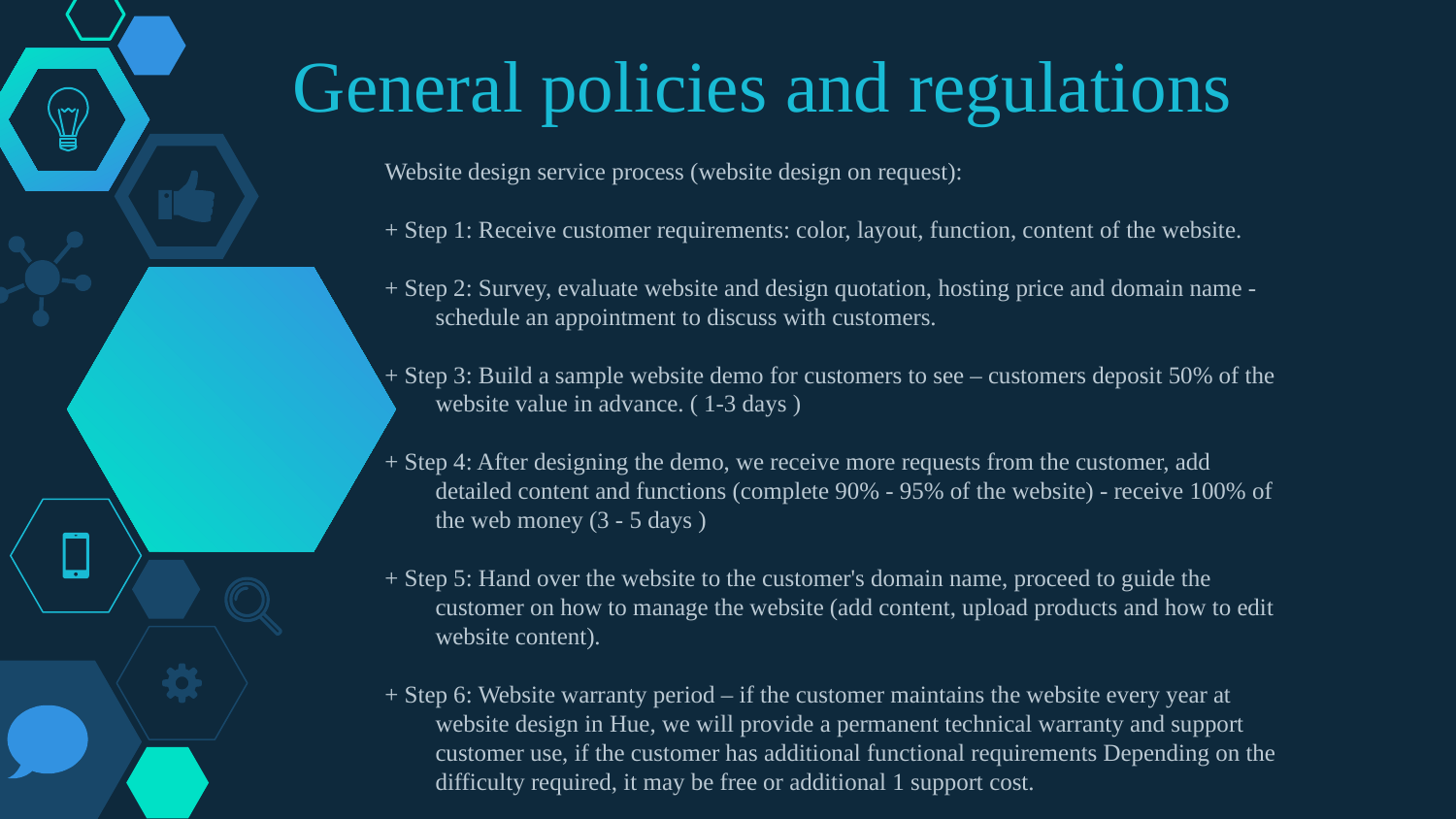

# General policies and regulations
Website design service process (website design on request):

+ Step 1: Receive customer requirements: color, layout, function, content of the website.

+ Step 2: Survey, evaluate website and design quotation, hosting price and domain name - schedule an appointment to discuss with customers.

+ Step 3: Build a sample website demo for customers to see – customers deposit 50% of the website value in advance. ( 1-3 days )

+ Step 4: After designing the demo, we receive more requests from the customer, add detailed content and functions (complete 90% - 95% of the website) - receive 100% of the web money (3 - 5 days )

+ Step 5: Hand over the website to the customer's domain name, proceed to guide the customer on how to manage the website (add content, upload products and how to edit website content).

+ Step 6: Website warranty period – if the customer maintains the website every year at website design in Hue, we will provide a permanent technical warranty and support customer use, if the customer has additional functional requirements Depending on the difficulty required, it may be free or additional 1 support cost.